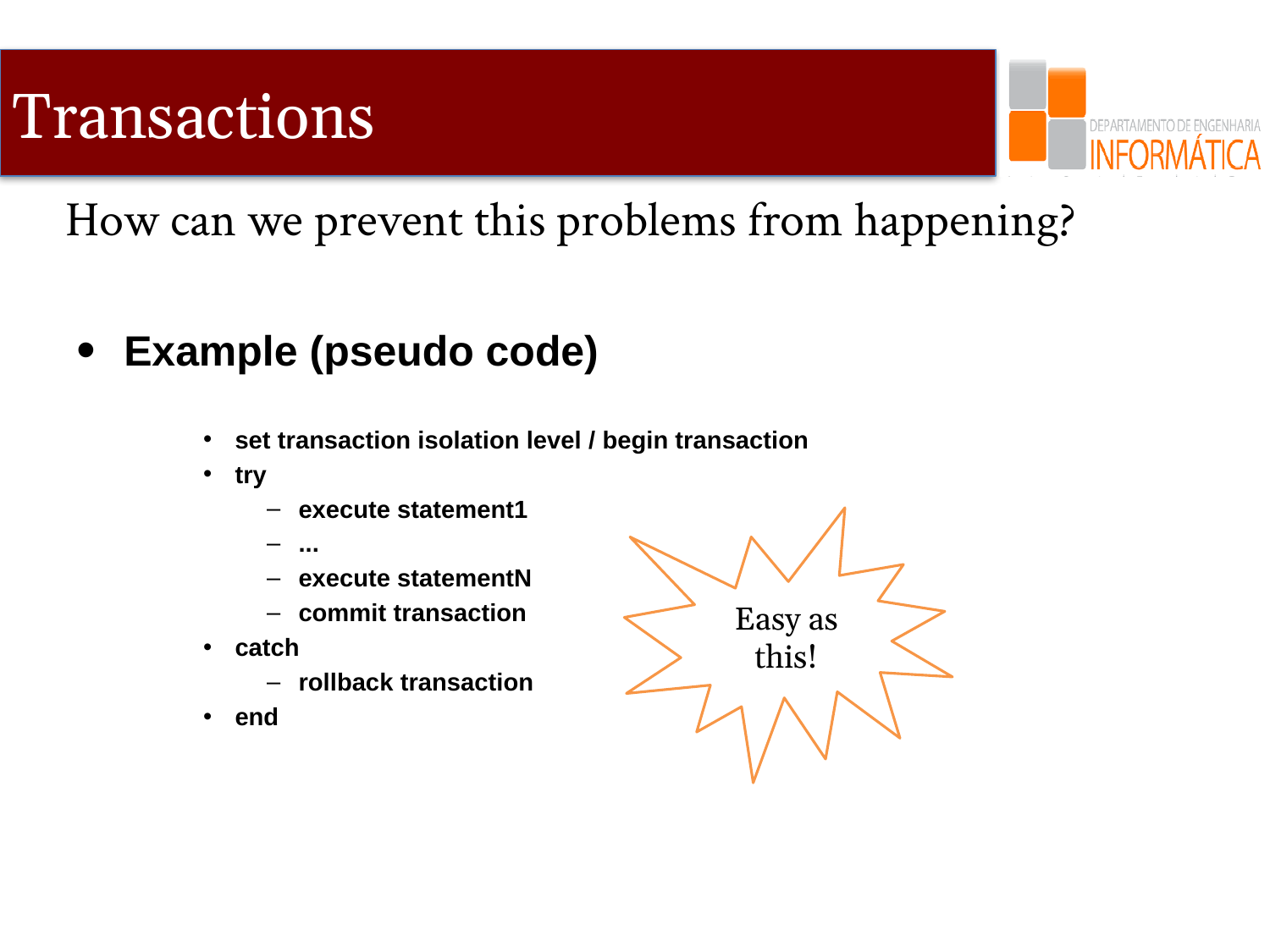

# How can we prevent this problems from happening?
Example (pseudo code)

set transaction isolation level / begin transaction
try
execute statement1
...
execute statementN
commit transaction
catch
rollback transaction
end
Easy as this!